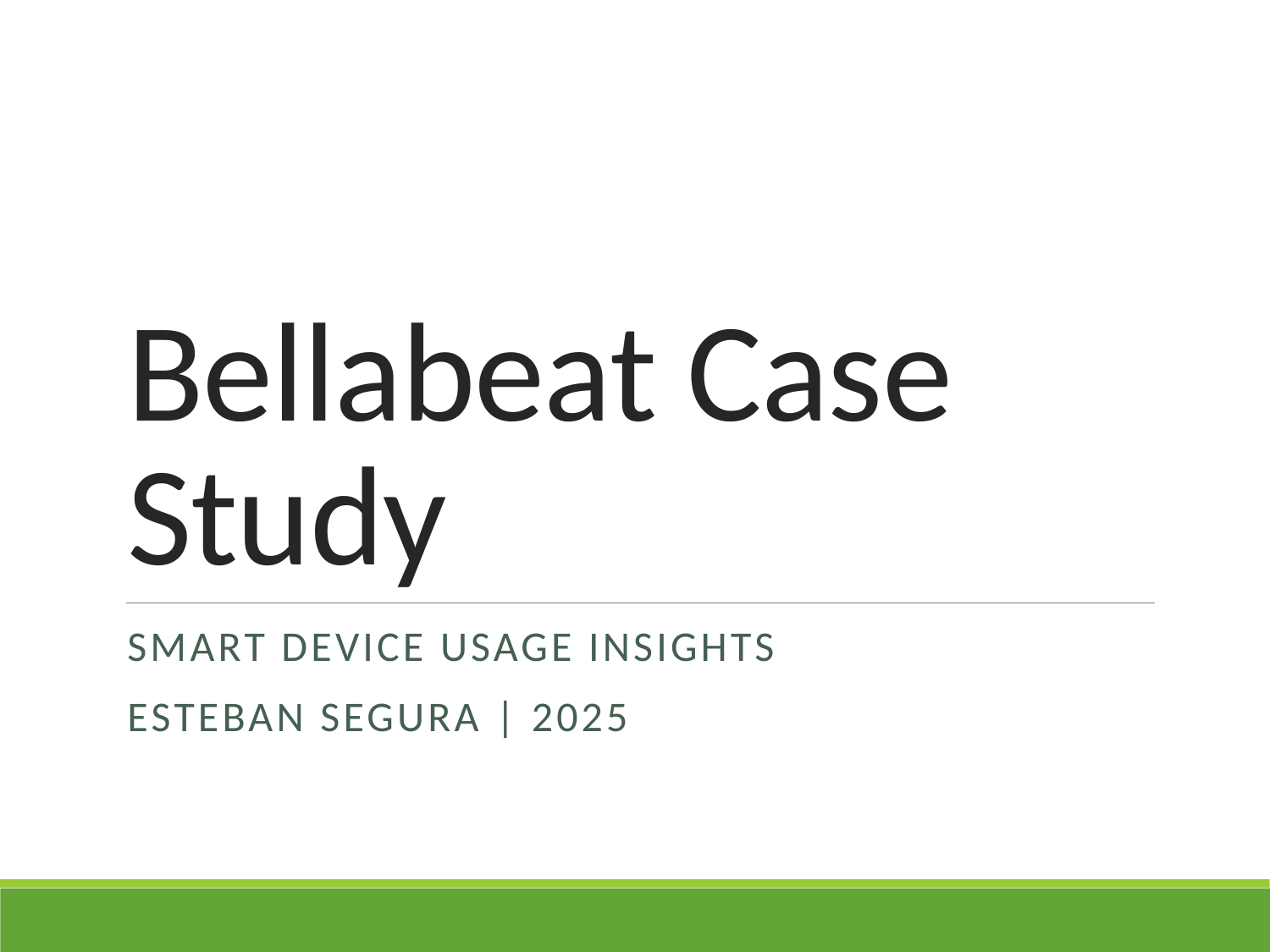

# Bellabeat Case Study
Smart Device Usage Insights
Esteban Segura | 2025